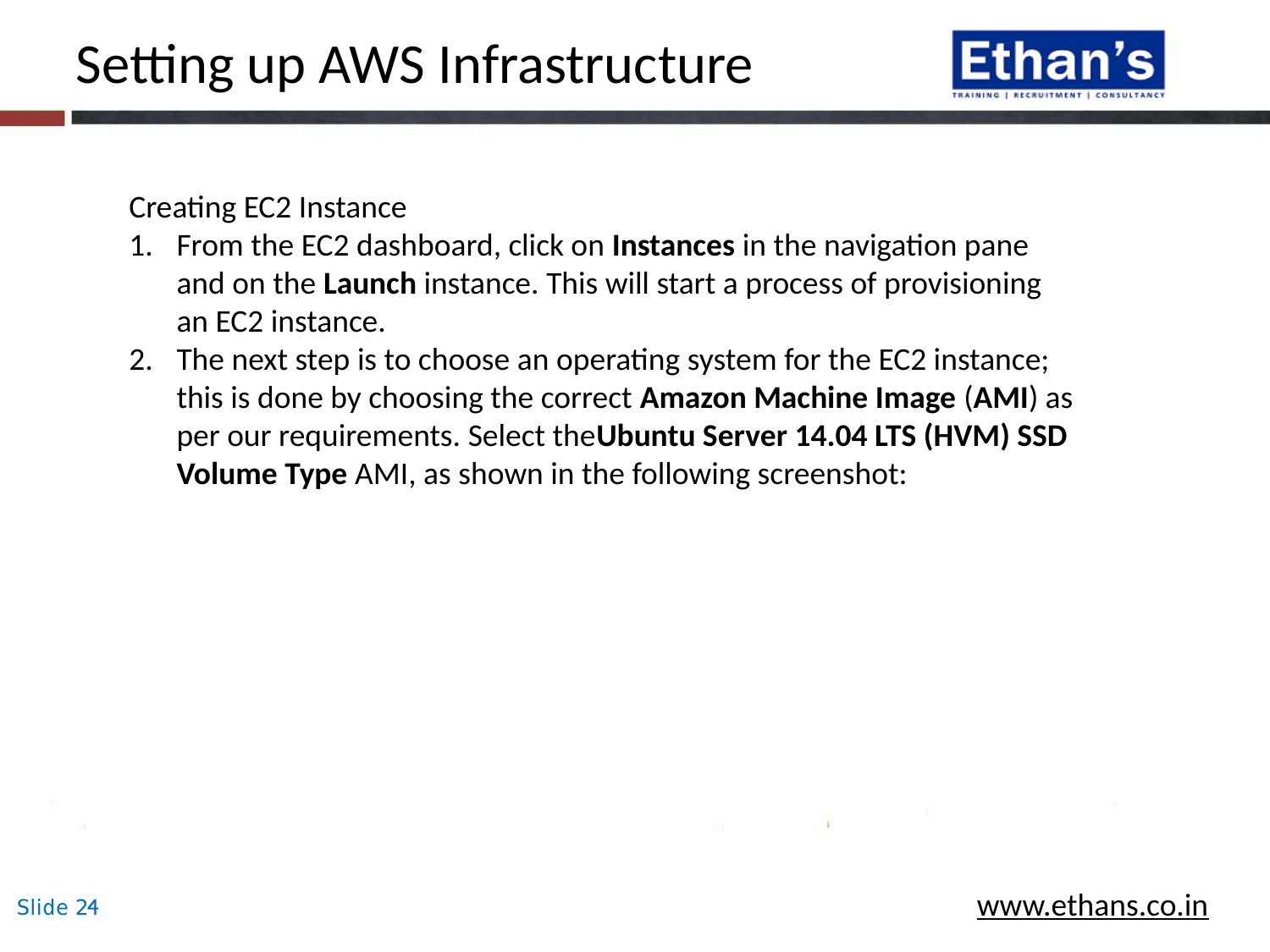

Setting up AWS Infrastructure

Creating EC2 Instance
From the EC2 dashboard, click on Instances in the navigation pane and on the Launch instance. This will start a process of provisioning an EC2 instance.
The next step is to choose an operating system for the EC2 instance; this is done by choosing the correct Amazon Machine Image (AMI) as per our requirements. Select theUbuntu Server 14.04 LTS (HVM) SSD Volume Type AMI, as shown in the following screenshot: